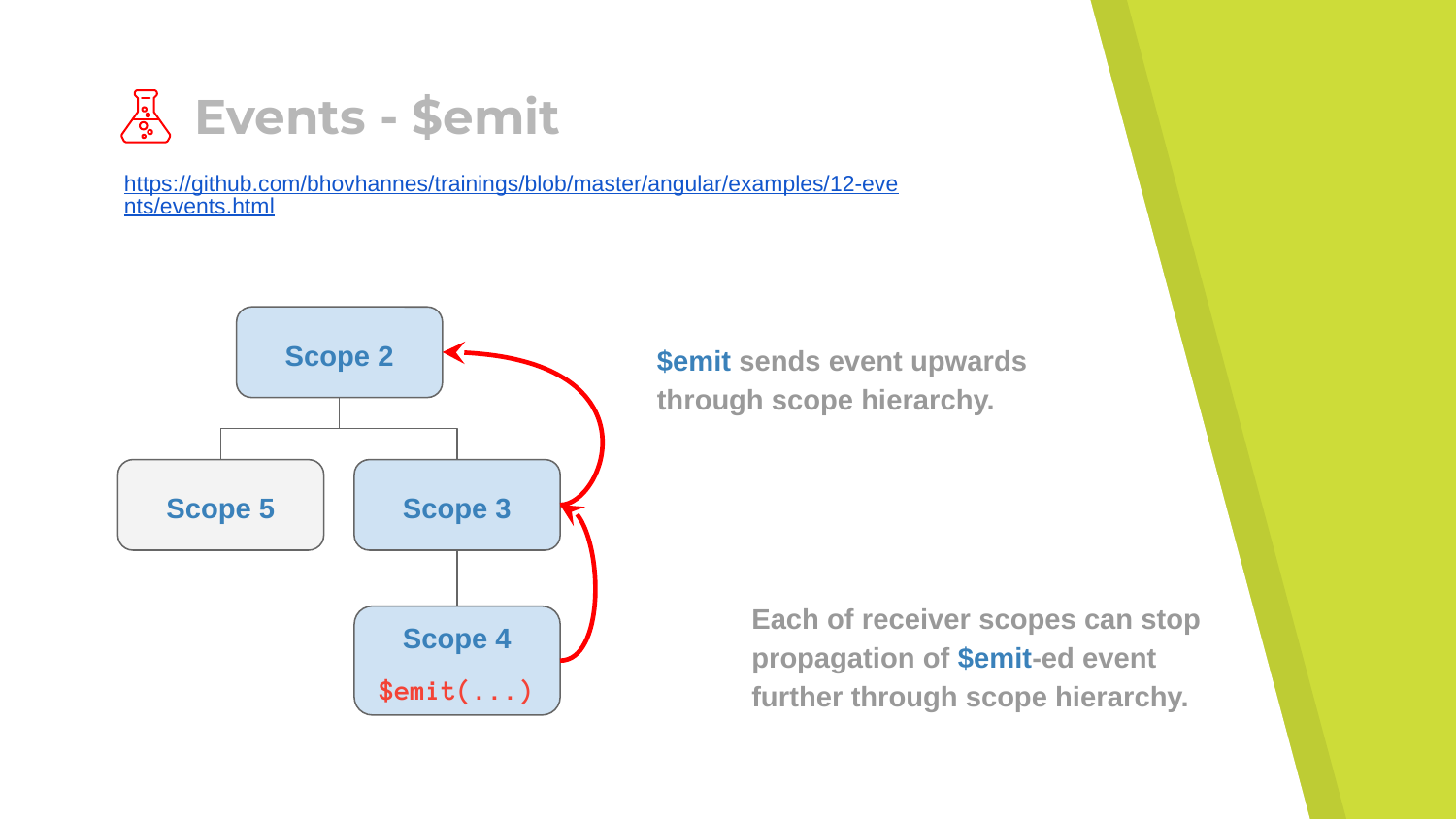

# Events - $emit
https://github.com/bhovhannes/trainings/blob/master/angular/examples/12-events/events.html
Scope 2
Scope 5
Scope 3
Scope 4
$emit(...)
$emit sends event upwards through scope hierarchy.
Each of receiver scopes can stop propagation of $emit-ed event further through scope hierarchy.